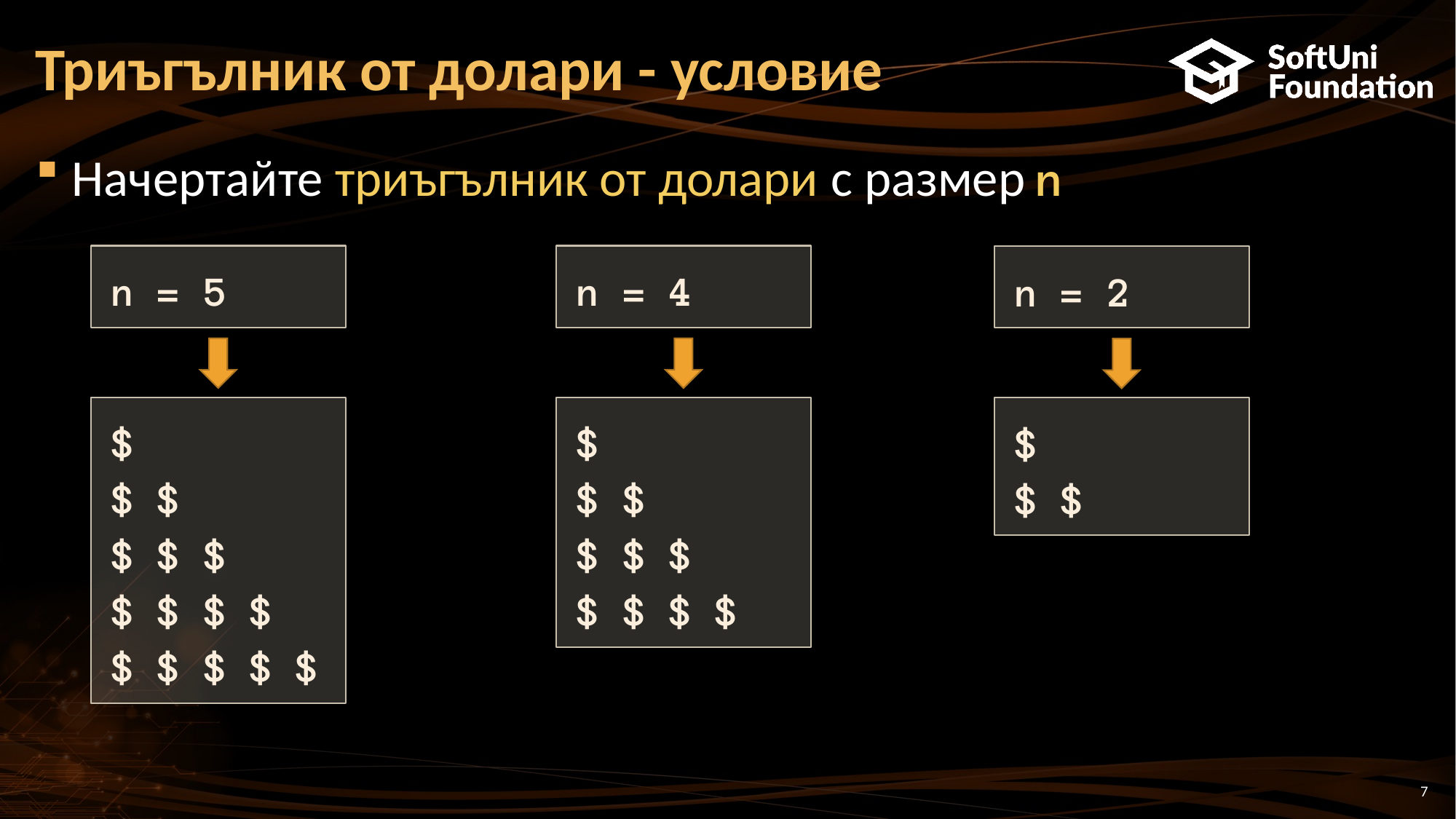

# Триъгълник от долари - условие
Начертайте триъгълник от долари с размер n
n = 5
n = 4

$
$ $
$ $ $
$ $ $ $
n = 2

$
$ $

$
$ $
$ $ $
$ $ $ $
$ $ $ $ $
7